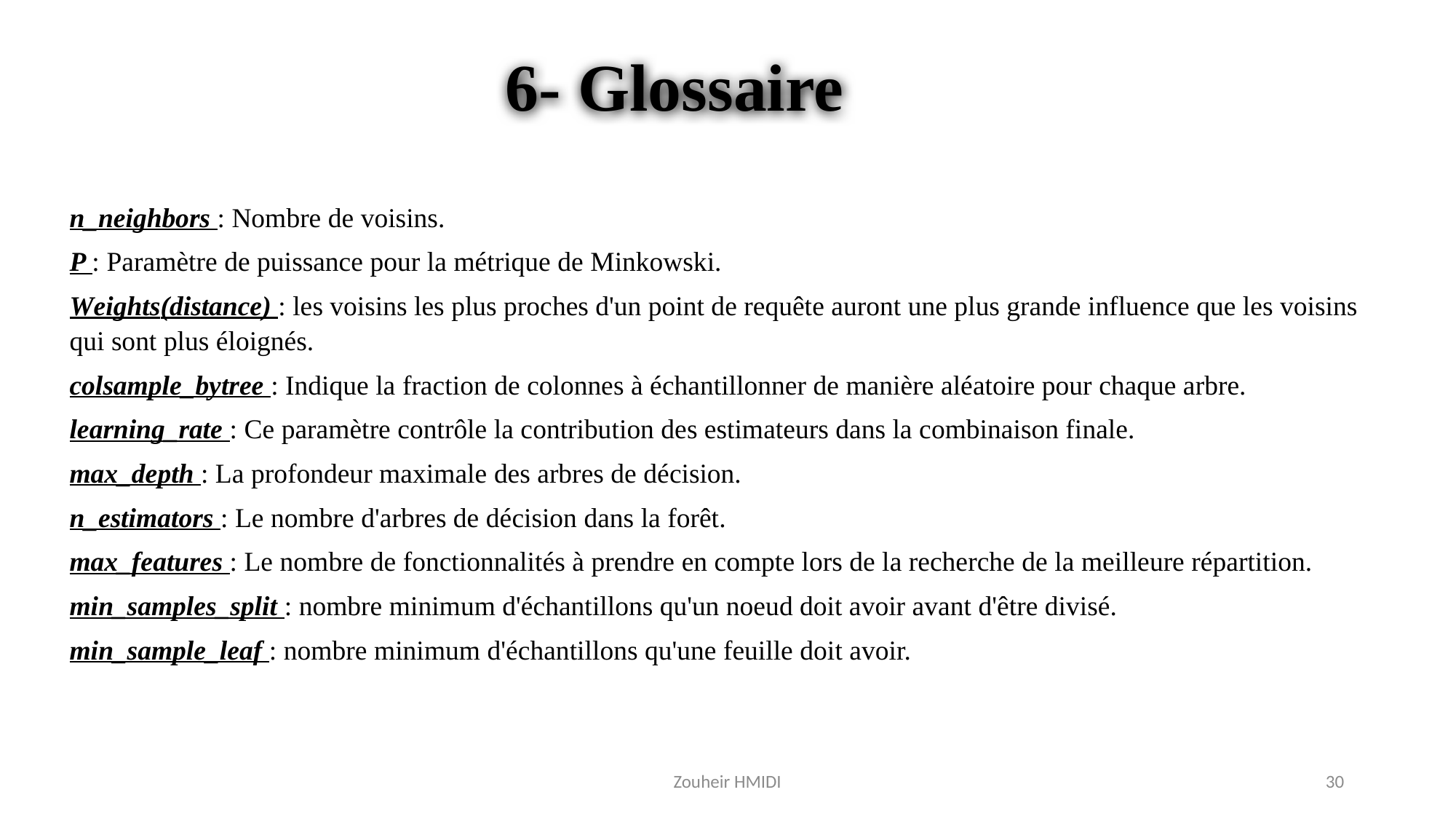

6- Glossaire

n_neighbors : Nombre de voisins.
P : Paramètre de puissance pour la métrique de Minkowski.
Weights(distance) : les voisins les plus proches d'un point de requête auront une plus grande influence que les voisins qui sont plus éloignés.
colsample_bytree : Indique la fraction de colonnes à échantillonner de manière aléatoire pour chaque arbre.
learning_rate : Ce paramètre contrôle la contribution des estimateurs dans la combinaison finale.
max_depth : La profondeur maximale des arbres de décision.
n_estimators : Le nombre d'arbres de décision dans la forêt.
max_features : Le nombre de fonctionnalités à prendre en compte lors de la recherche de la meilleure répartition.
min_samples_split : nombre minimum d'échantillons qu'un noeud doit avoir avant d'être divisé.
min_sample_leaf : nombre minimum d'échantillons qu'une feuille doit avoir.
Zouheir HMIDI
30